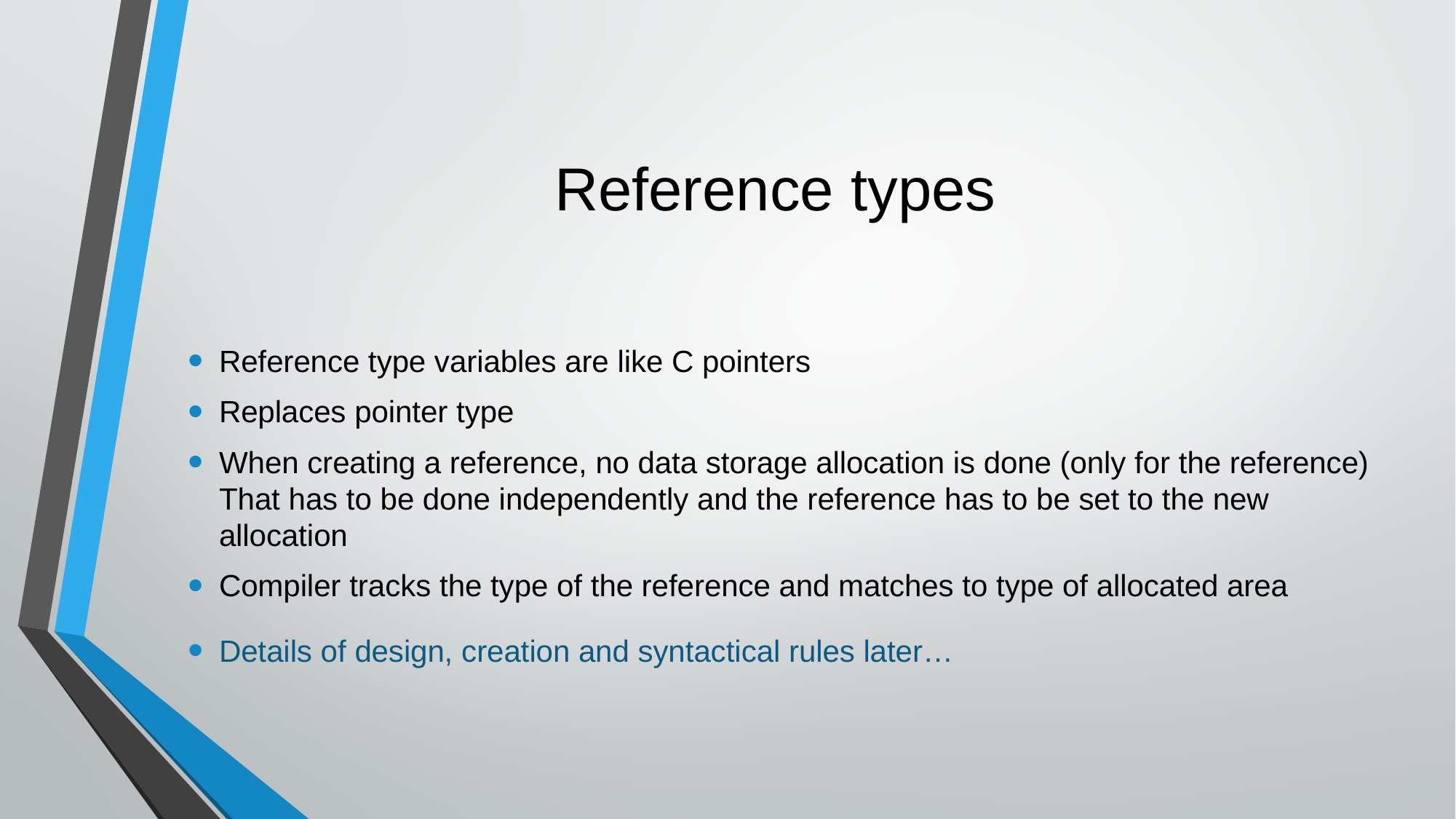

# Reference types
Reference type variables are like C pointers
Replaces pointer type
When creating a reference, no data storage allocation is done (only for the reference)
That has to be done independently and the reference has to be set to the new allocation
Compiler tracks the type of the reference and matches to type of allocated area

Details of design, creation and syntactical rules later…